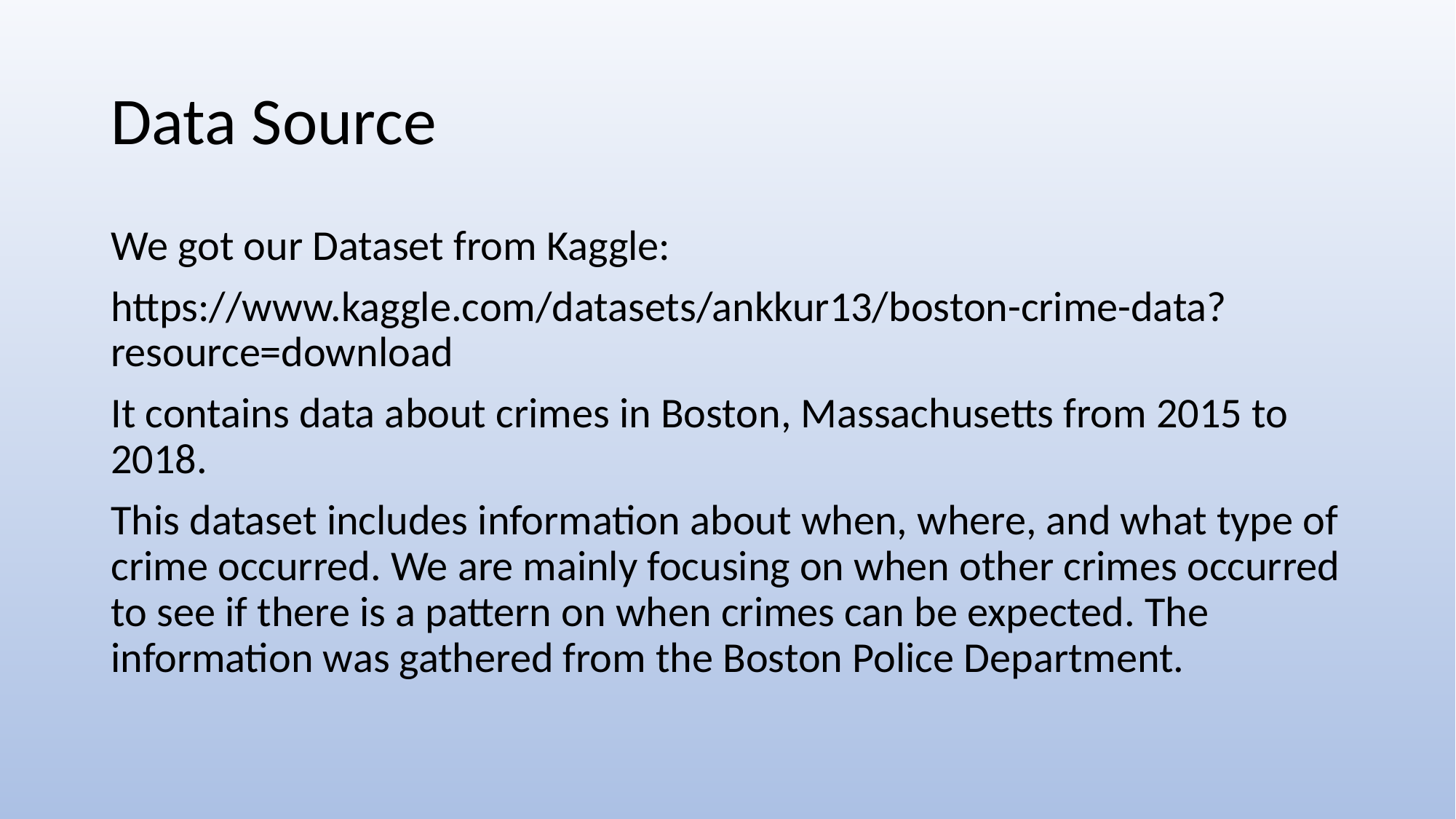

# Data Source
We got our Dataset from Kaggle:
https://www.kaggle.com/datasets/ankkur13/boston-crime-data?resource=download
It contains data about crimes in Boston, Massachusetts from 2015 to 2018.
This dataset includes information about when, where, and what type of crime occurred. We are mainly focusing on when other crimes occurred to see if there is a pattern on when crimes can be expected. The information was gathered from the Boston Police Department.